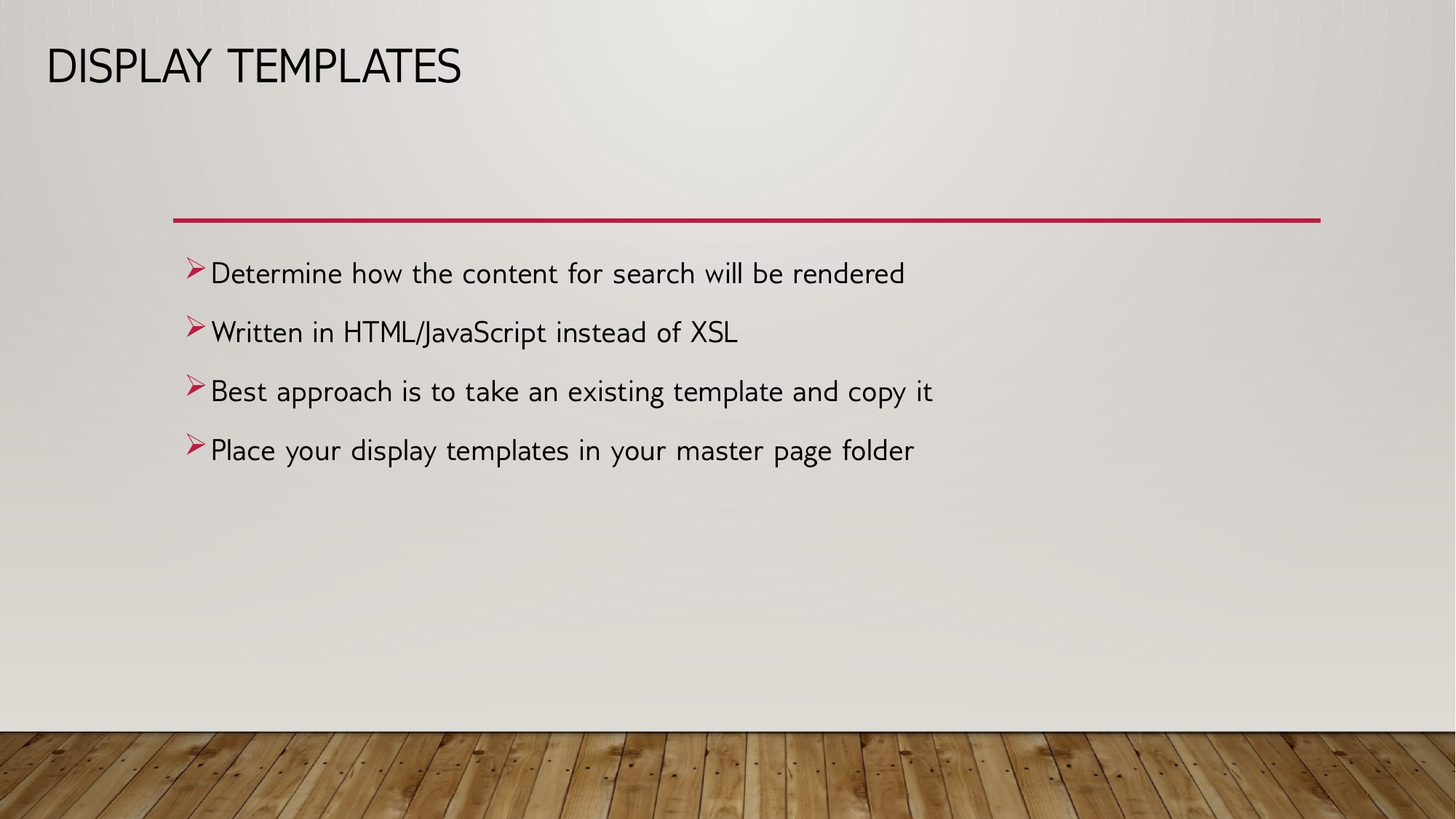

# Display Templates
Determine how the content for search will be rendered
Written in HTML/JavaScript instead of XSL
Best approach is to take an existing template and copy it
Place your display templates in your master page folder